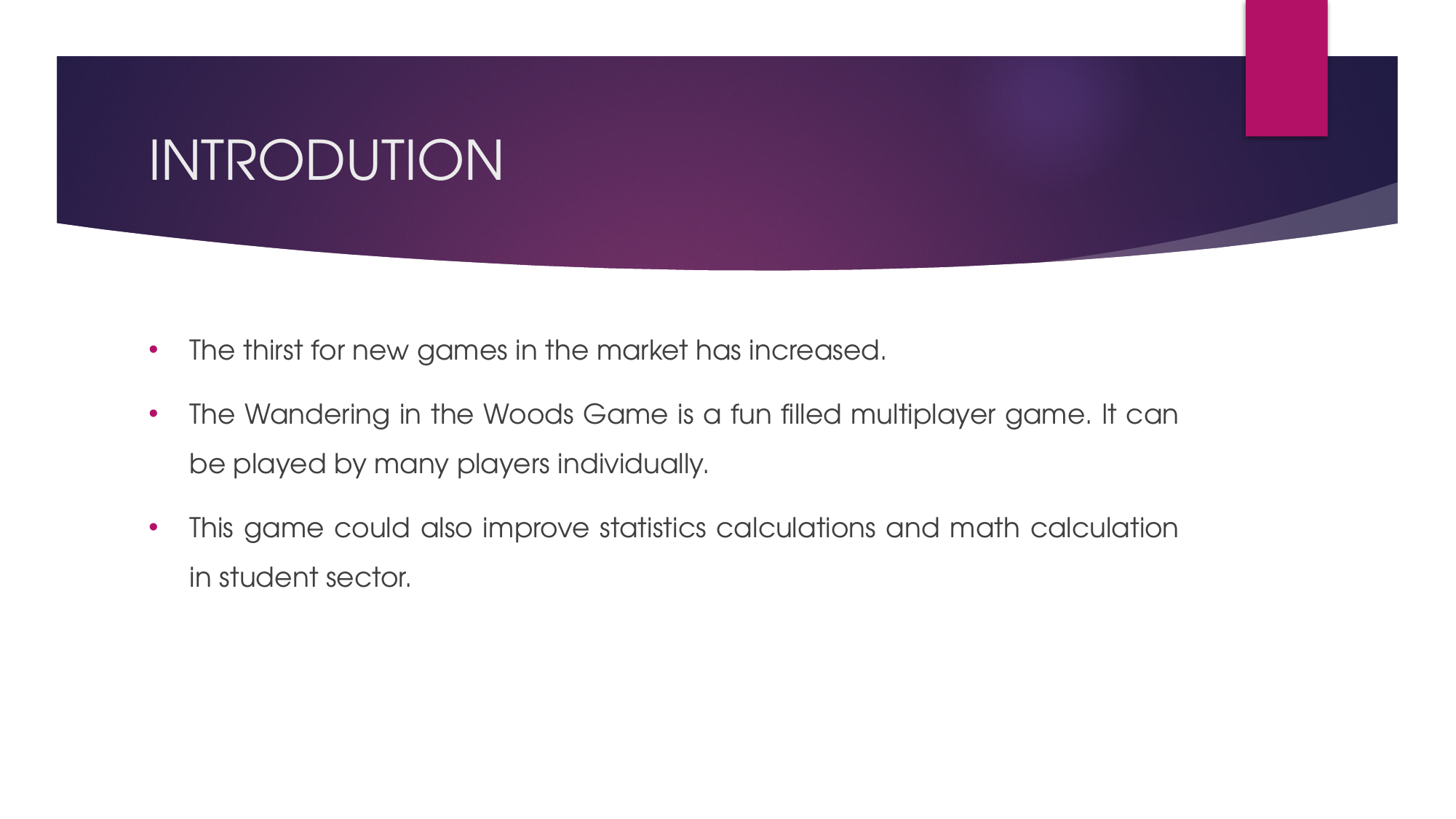

# INTRODUTION
The thirst for new games in the market has increased.
The Wandering in the Woods Game is a fun filled multiplayer game. It can be played by many players individually.
This game could also improve statistics calculations and math calculation in student sector.